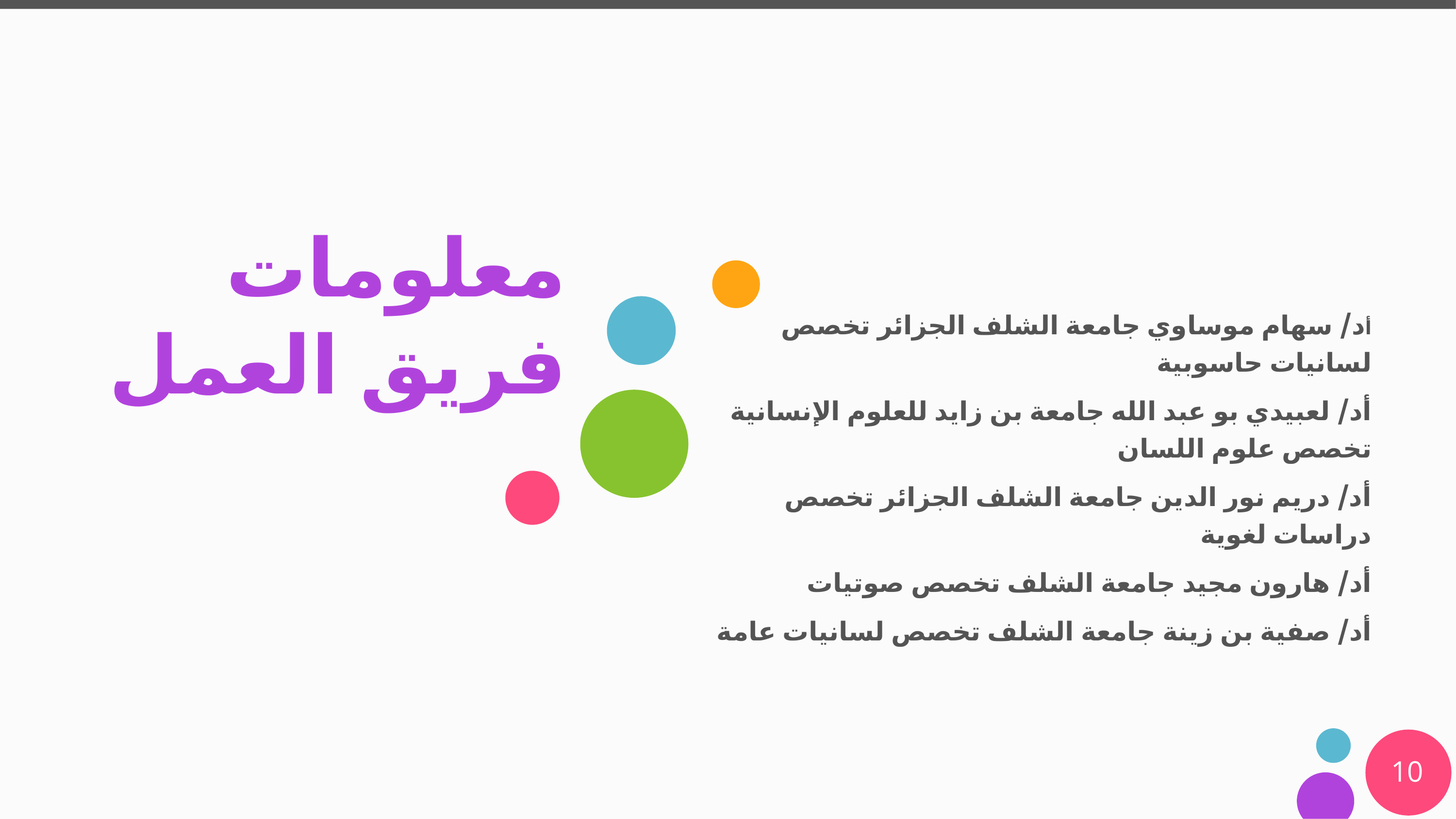

# معلومات فريق العمل
أد/ سهام موساوي جامعة الشلف الجزائر تخصص لسانيات حاسوبية
أد/ لعبيدي بو عبد الله جامعة بن زايد للعلوم الإنسانية تخصص علوم اللسان
أد/ دريم نور الدين جامعة الشلف الجزائر تخصص دراسات لغوية
أد/ هارون مجيد جامعة الشلف تخصص صوتيات
أد/ صفية بن زينة جامعة الشلف تخصص لسانيات عامة
10